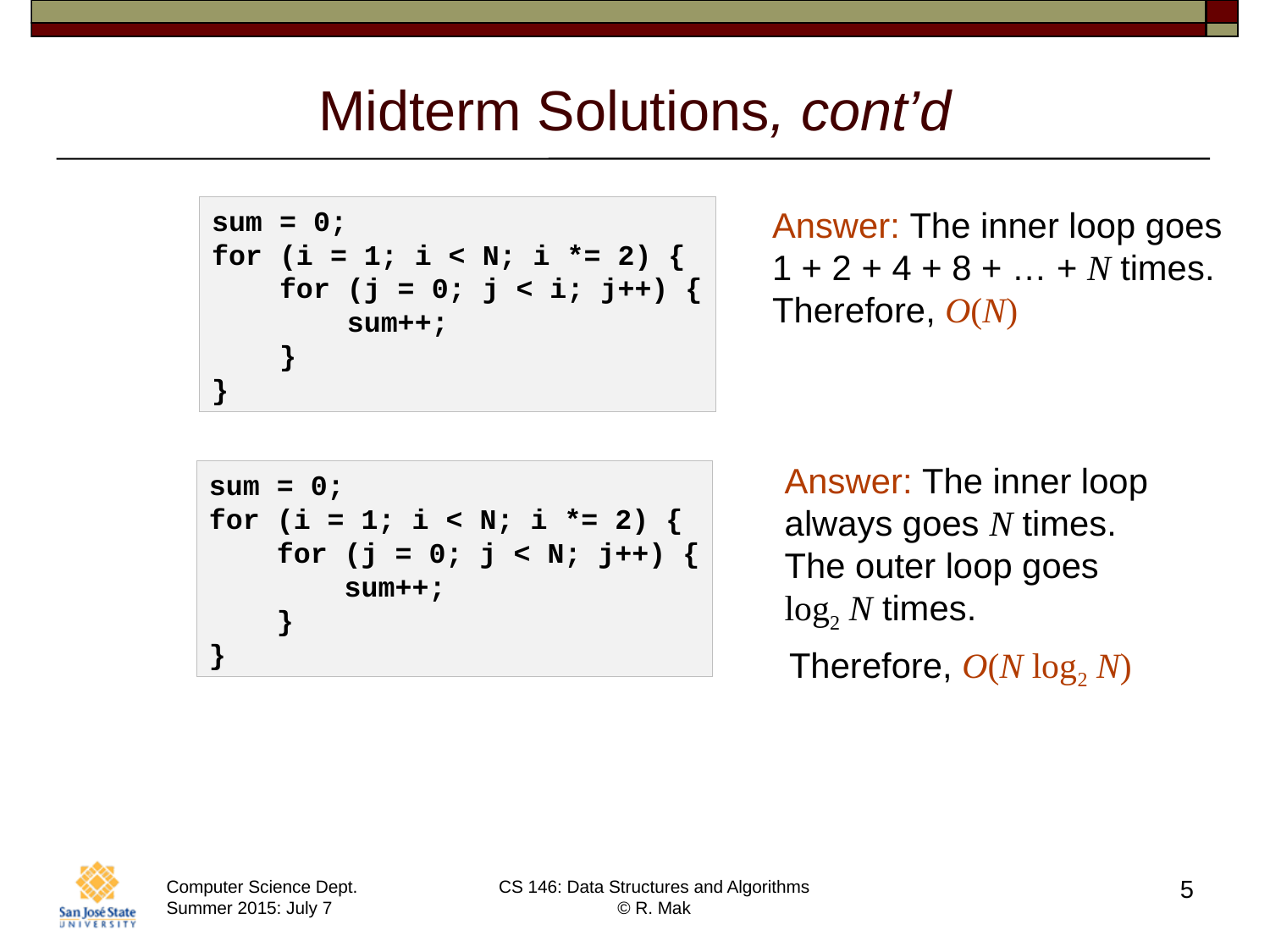

# Midterm Solutions, cont’d

sum = 0;
for (i = 1; i < N; i *= 2) {
    for (j = 0; j < i; j++) {
        sum++;
    }
}
Answer: The inner loop goes
1 + 2 + 4 + 8 + … + N times.
Therefore, O(N)
Answer: The inner loop
always goes N times.
The outer loop goes
log2 N times.
sum = 0;
for (i = 1; i < N; i *= 2) {
    for (j = 0; j < N; j++) {
        sum++;
    }
}
Therefore, O(N log2 N)
5